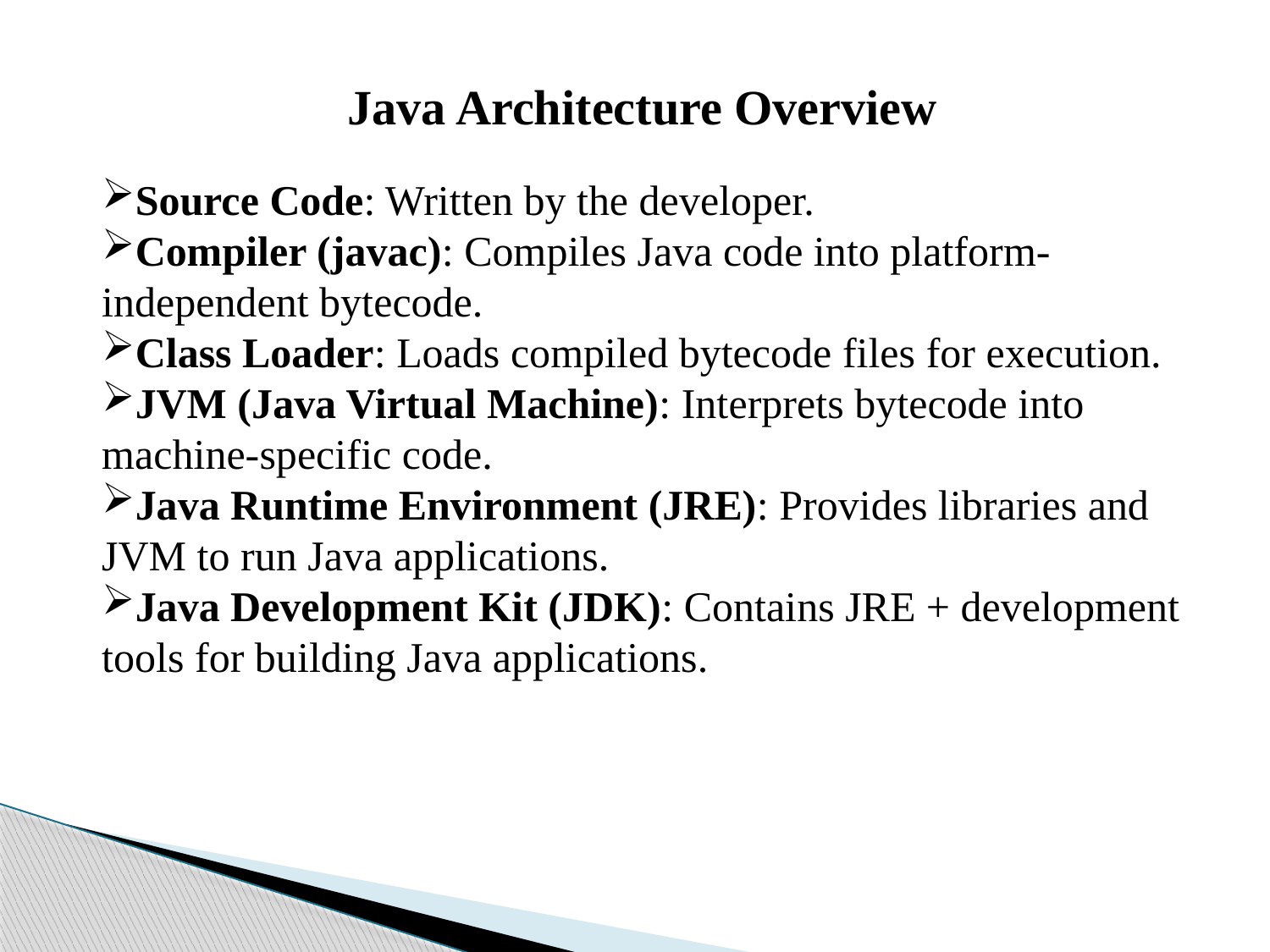

Java Architecture Overview

Source Code: Written by the developer.
Compiler (javac): Compiles Java code into platform-independent bytecode.
Class Loader: Loads compiled bytecode files for execution.
JVM (Java Virtual Machine): Interprets bytecode into machine-specific code.
Java Runtime Environment (JRE): Provides libraries and JVM to run Java applications.
Java Development Kit (JDK): Contains JRE + development tools for building Java applications.